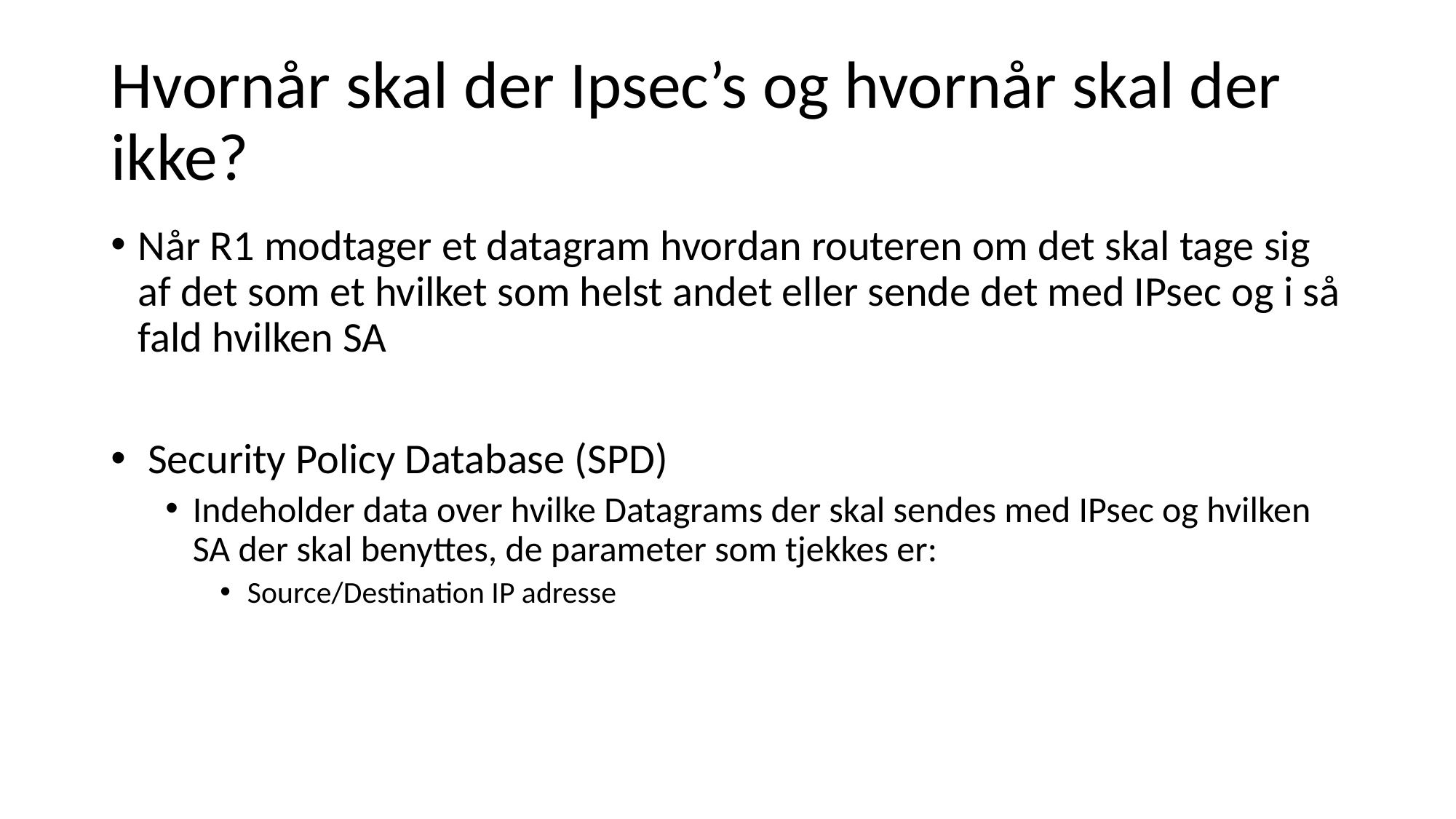

# Hvornår skal der Ipsec’s og hvornår skal der ikke?
Når R1 modtager et datagram hvordan routeren om det skal tage sig af det som et hvilket som helst andet eller sende det med IPsec og i så fald hvilken SA

 Security Policy Database (SPD)
Indeholder data over hvilke Datagrams der skal sendes med IPsec og hvilken SA der skal benyttes, de parameter som tjekkes er:
Source/Destination IP adresse